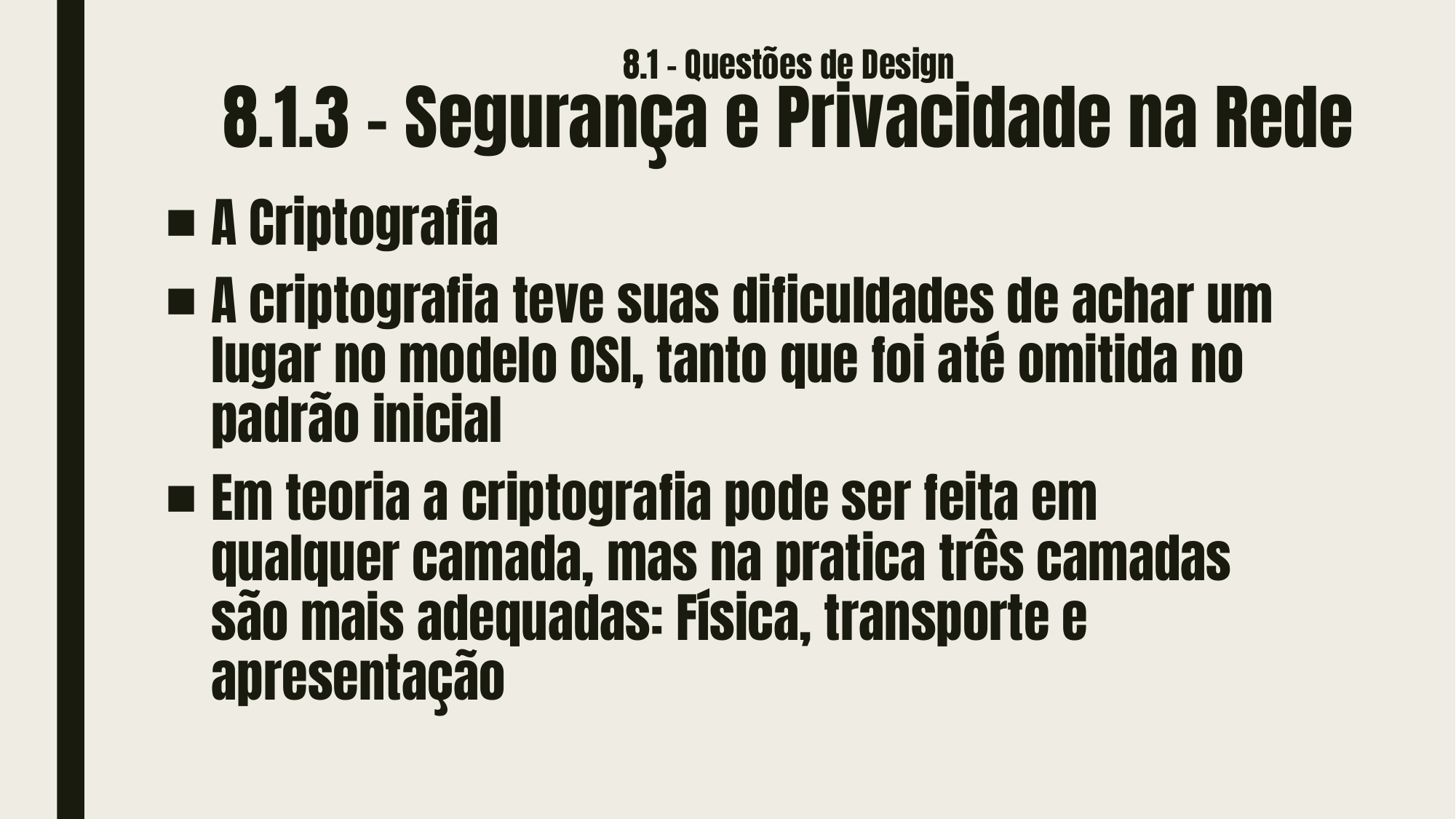

# 8.1 - Questões de Design 8.1.3 - Segurança e Privacidade na Rede
A Criptografia
A criptografia teve suas dificuldades de achar um lugar no modelo OSI, tanto que foi até omitida no padrão inicial
Em teoria a criptografia pode ser feita em qualquer camada, mas na pratica três camadas são mais adequadas: Física, transporte e apresentação